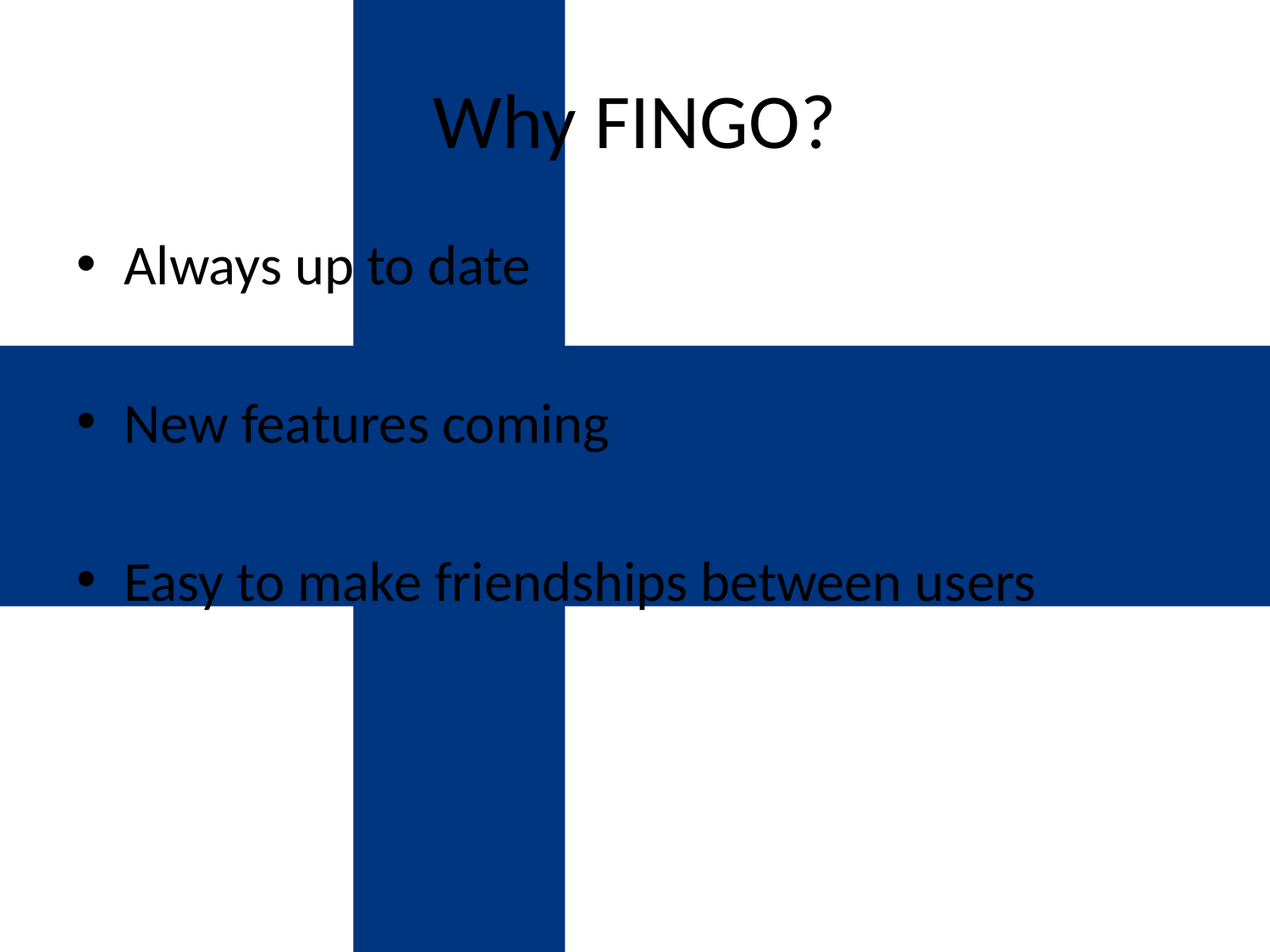

# Why FINGO?
Always up to date

New features coming

Easy to make friendships between users